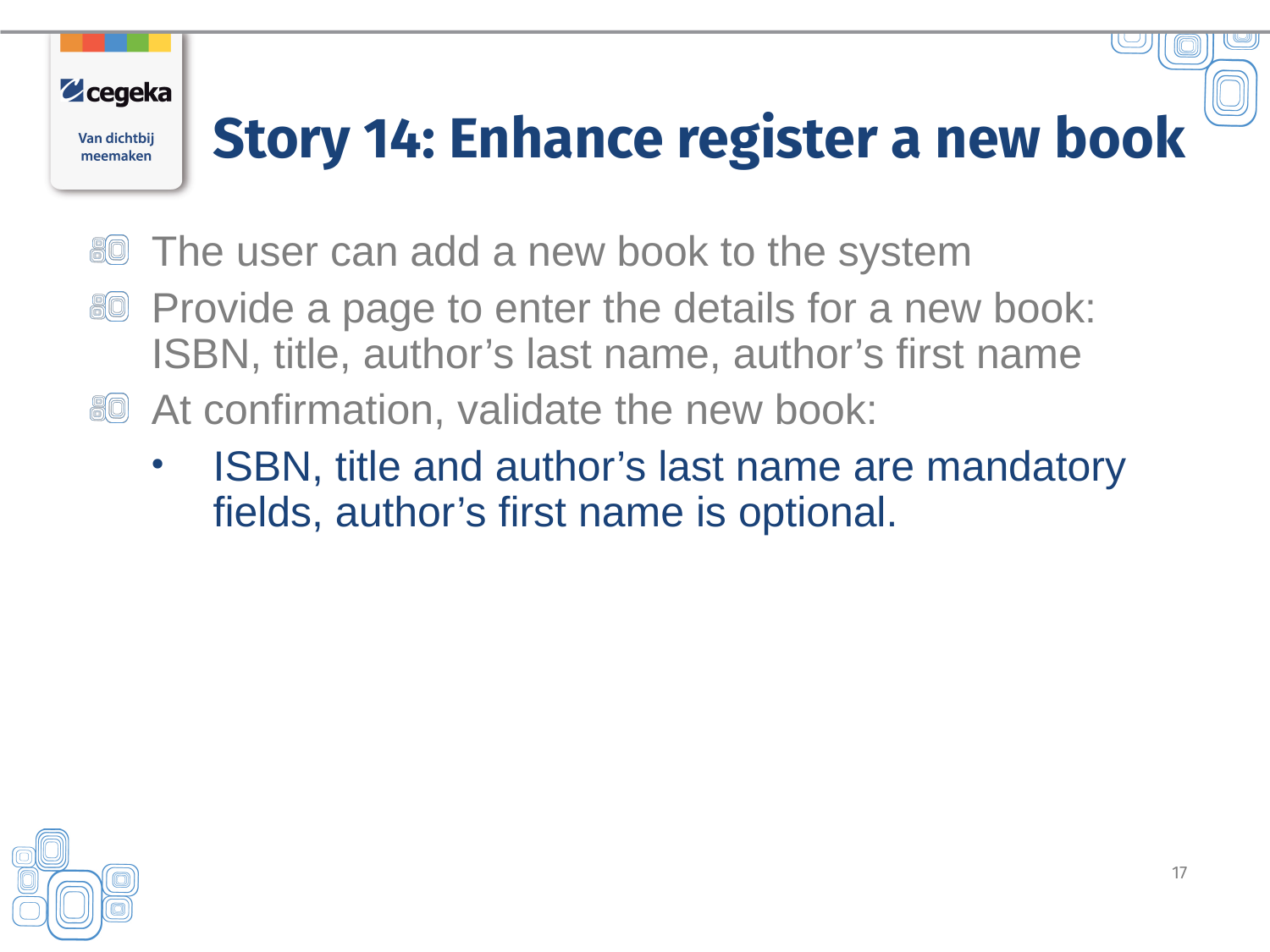

# Story 14: Enhance register a new book
The user can add a new book to the system
Provide a page to enter the details for a new book: ISBN, title, author’s last name, author’s first name
At confirmation, validate the new book:
ISBN, title and author’s last name are mandatory fields, author’s first name is optional.
17